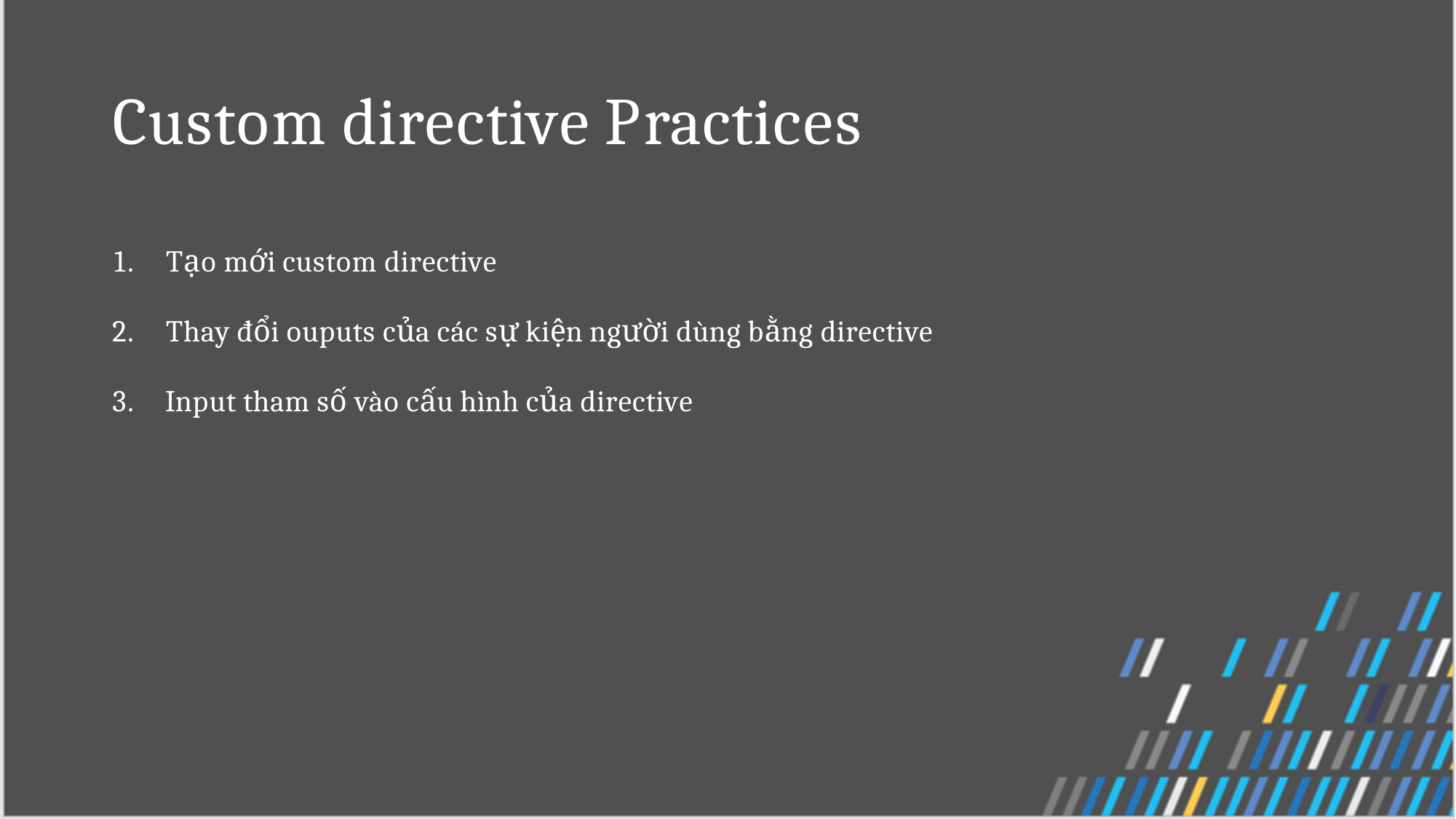

# Custom directive Practices
Tạo mới custom directive
Thay đổi ouputs của các sự kiện người dùng bằng directive
Input tham số vào cấu hình của directive